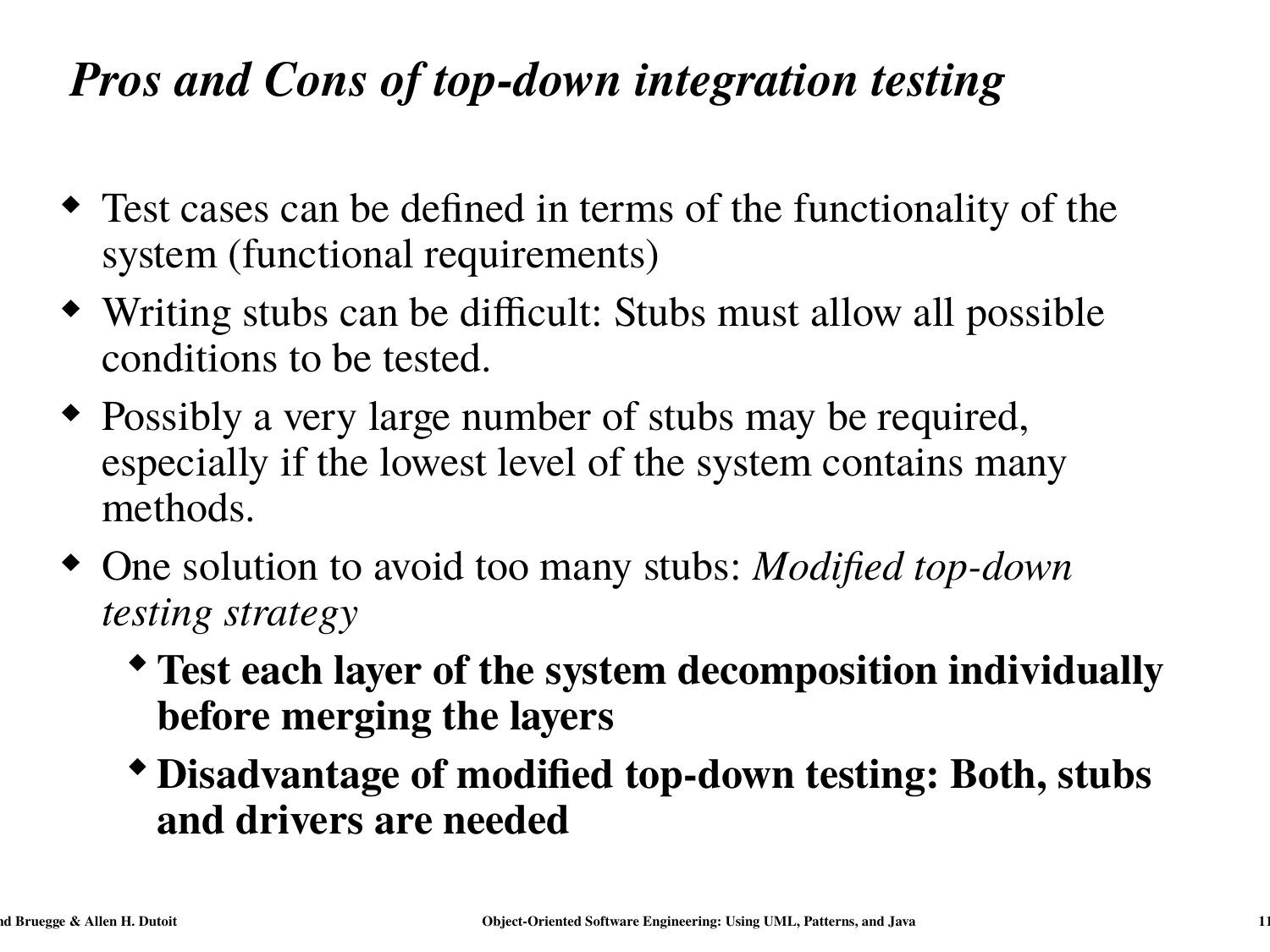

# Pros and Cons of top-down integration testing
Test cases can be defined in terms of the functionality of the system (functional requirements)
Writing stubs can be difficult: Stubs must allow all possible conditions to be tested.
Possibly a very large number of stubs may be required, especially if the lowest level of the system contains many methods.
One solution to avoid too many stubs: Modified top-down testing strategy
Test each layer of the system decomposition individually before merging the layers
Disadvantage of modified top-down testing: Both, stubs and drivers are needed